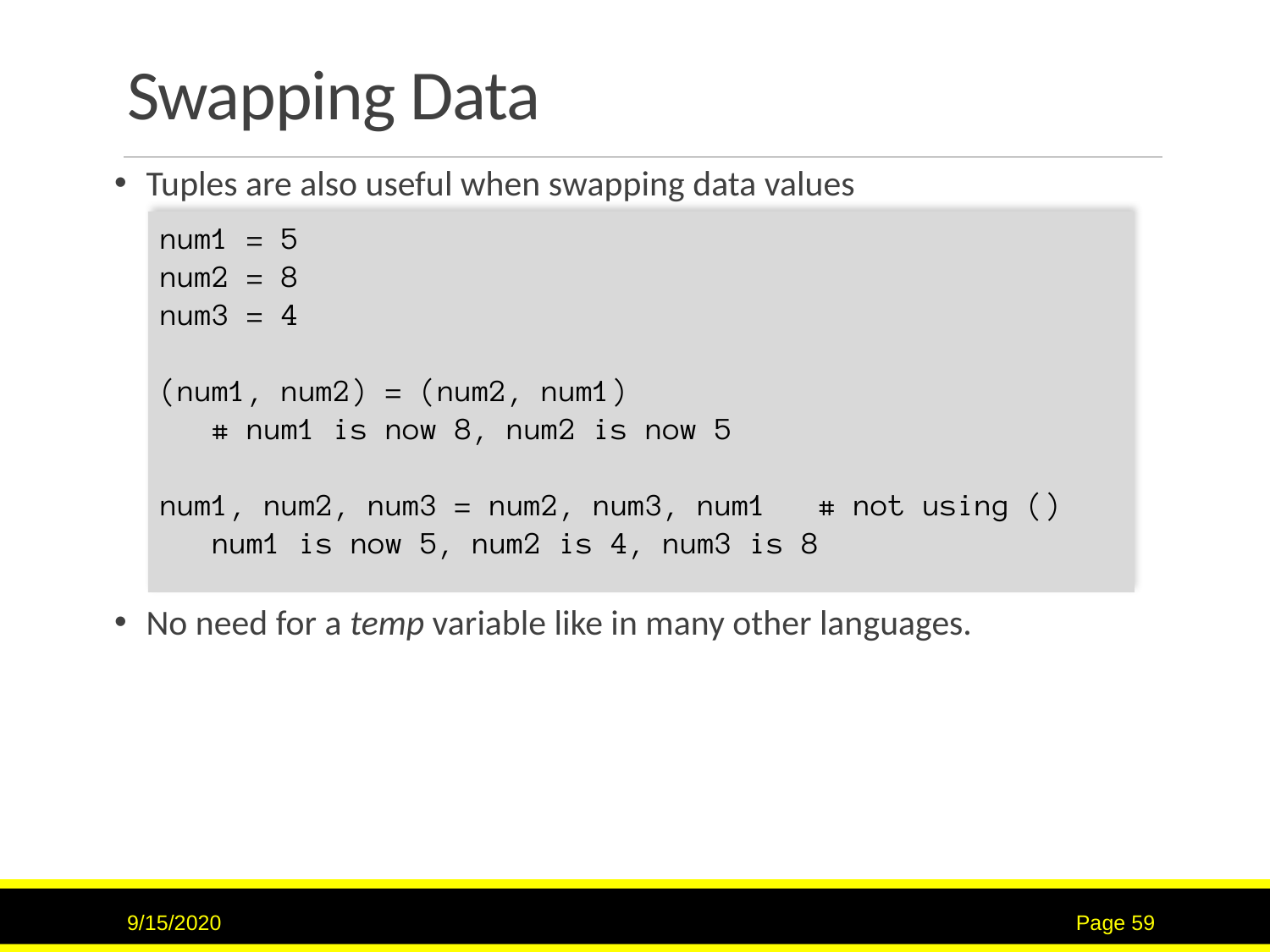

# Swapping Data
Tuples are also useful when swapping data values

No need for a temp variable like in many other languages.
num1 = 5
num2 = 8
num3 = 4

(num1, num2) = (num2, num1)
   # num1 is now 8, num2 is now 5

num1, num2, num3 = num2, num3, num1   # not using ()
   num1 is now 5, num2 is 4, num3 is 8

9/15/2020
Page 59